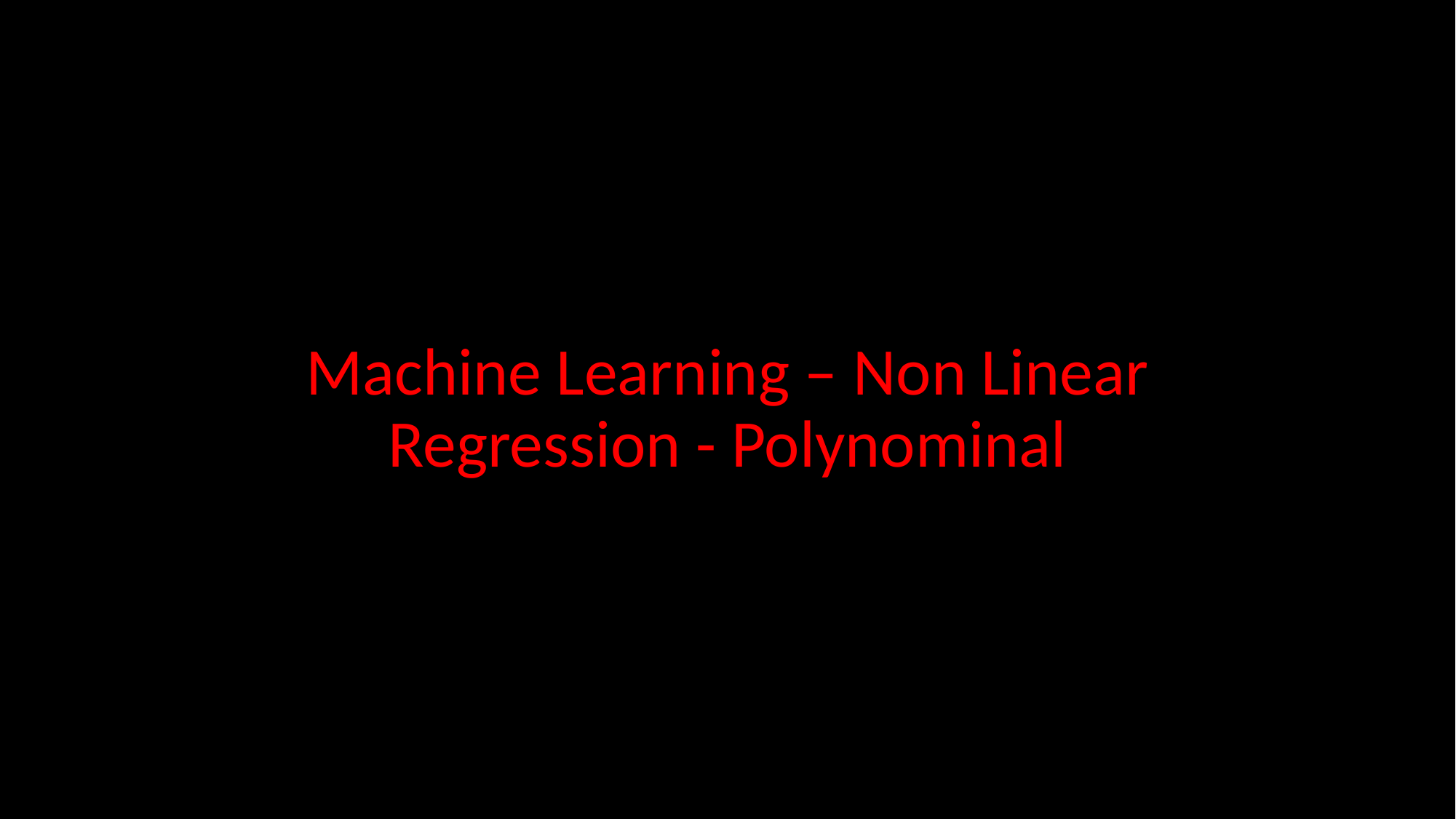

# Machine Learning – Non Linear Regression - Polynominal